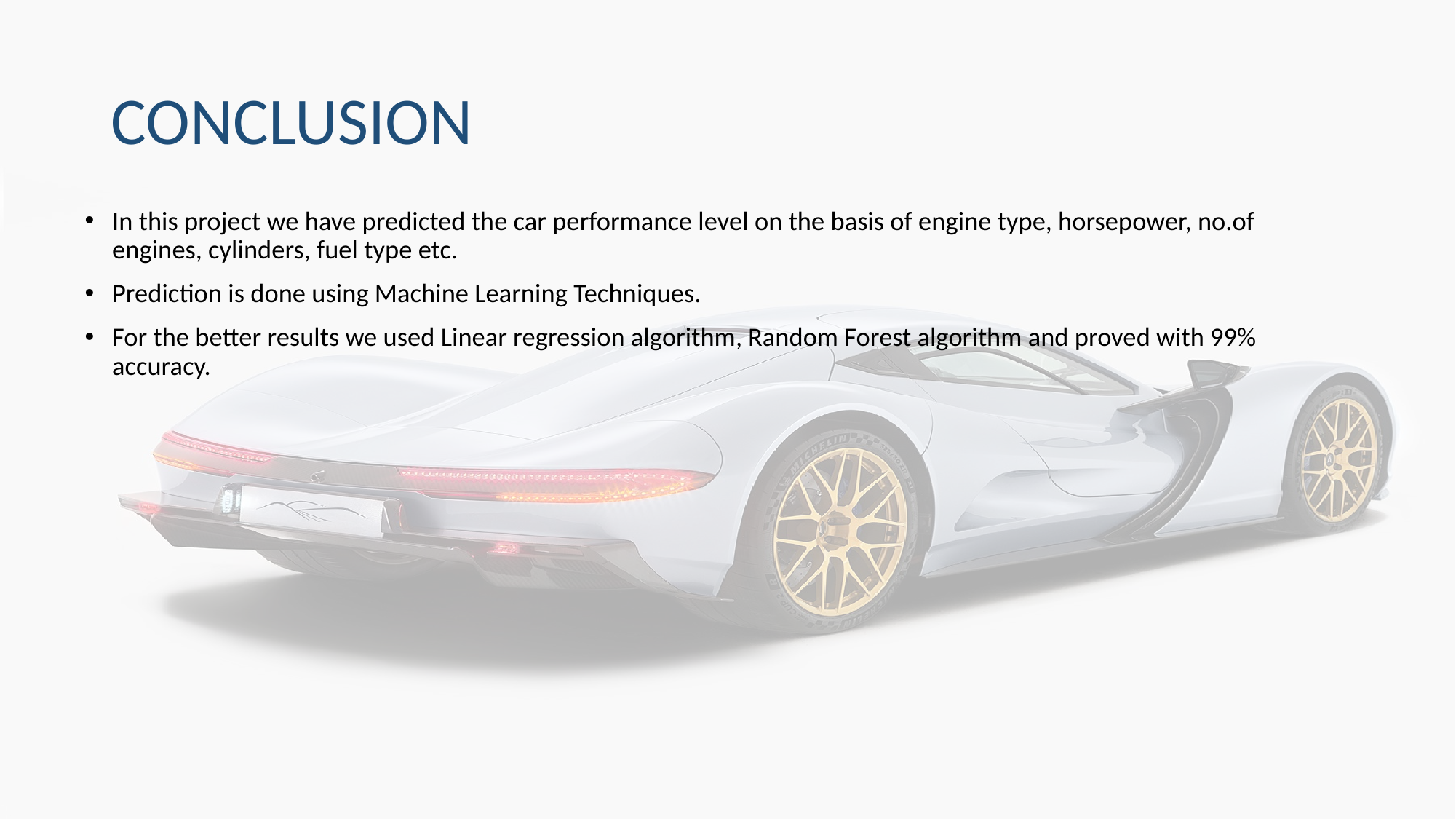

# CONCLUSION
In this project we have predicted the car performance level on the basis of engine type, horsepower, no.of engines, cylinders, fuel type etc.
Prediction is done using Machine Learning Techniques.
For the better results we used Linear regression algorithm, Random Forest algorithm and proved with 99% accuracy.